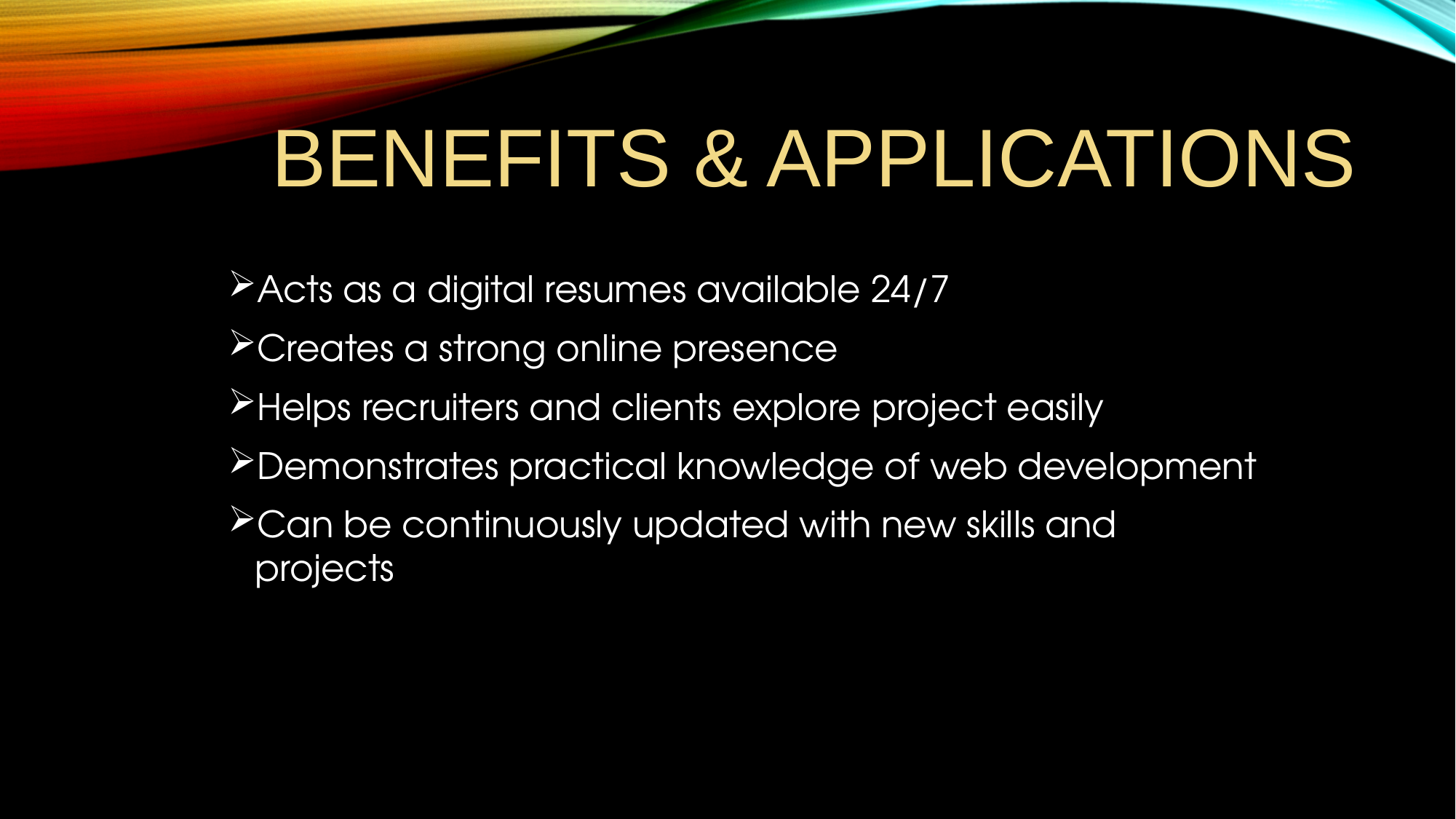

# Benefits & applications
Acts as a digital resumes available 24/7
Creates a strong online presence
Helps recruiters and clients explore project easily
Demonstrates practical knowledge of web development
Can be continuously updated with new skills and projects